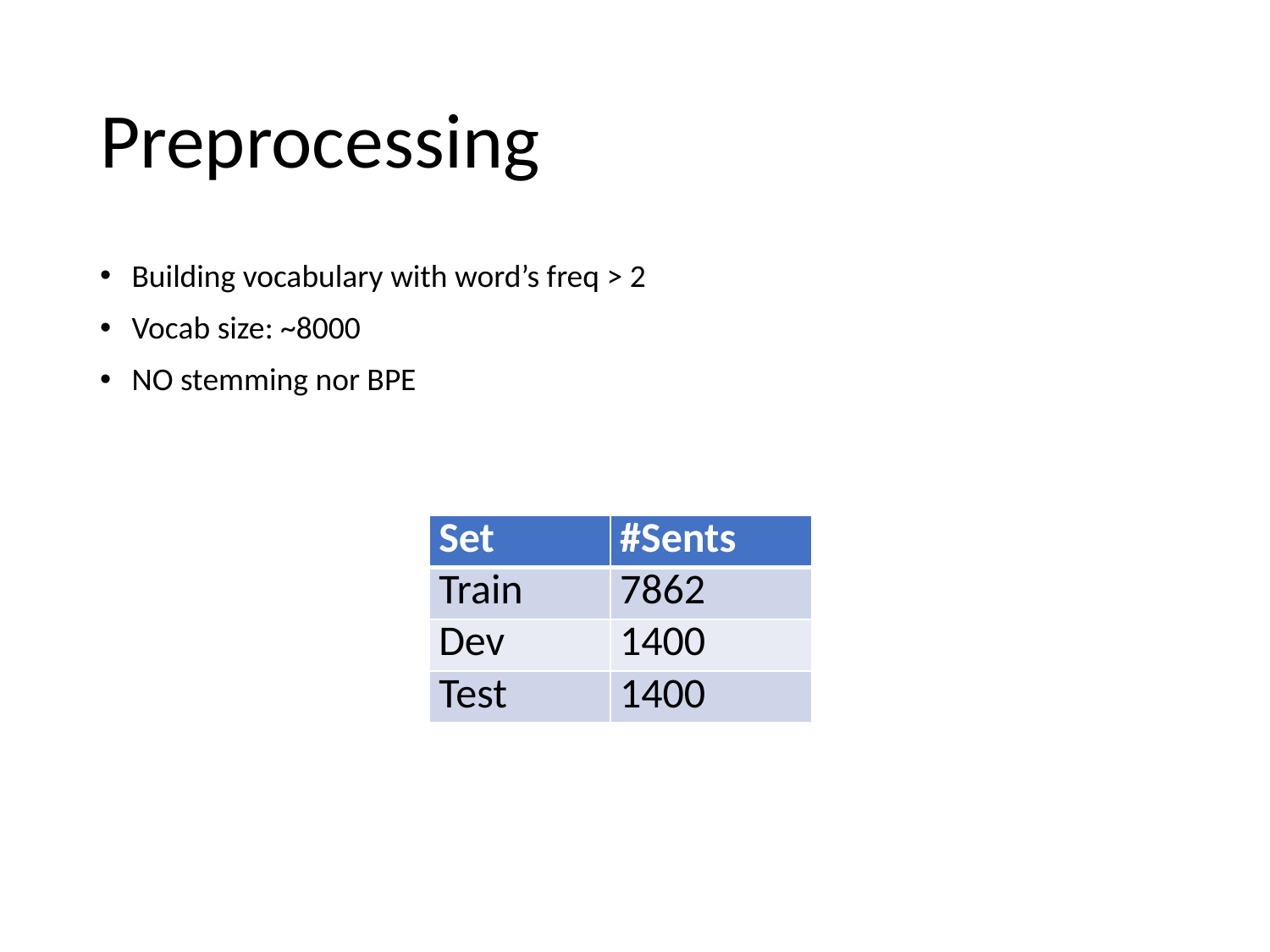

# Preprocessing
Building vocabulary with word’s freq > 2
Vocab size: ~8000
NO stemming nor BPE

| Set | #Sents |
| --- | --- |
| Train | 7862 |
| Dev | 1400 |
| Test | 1400 |